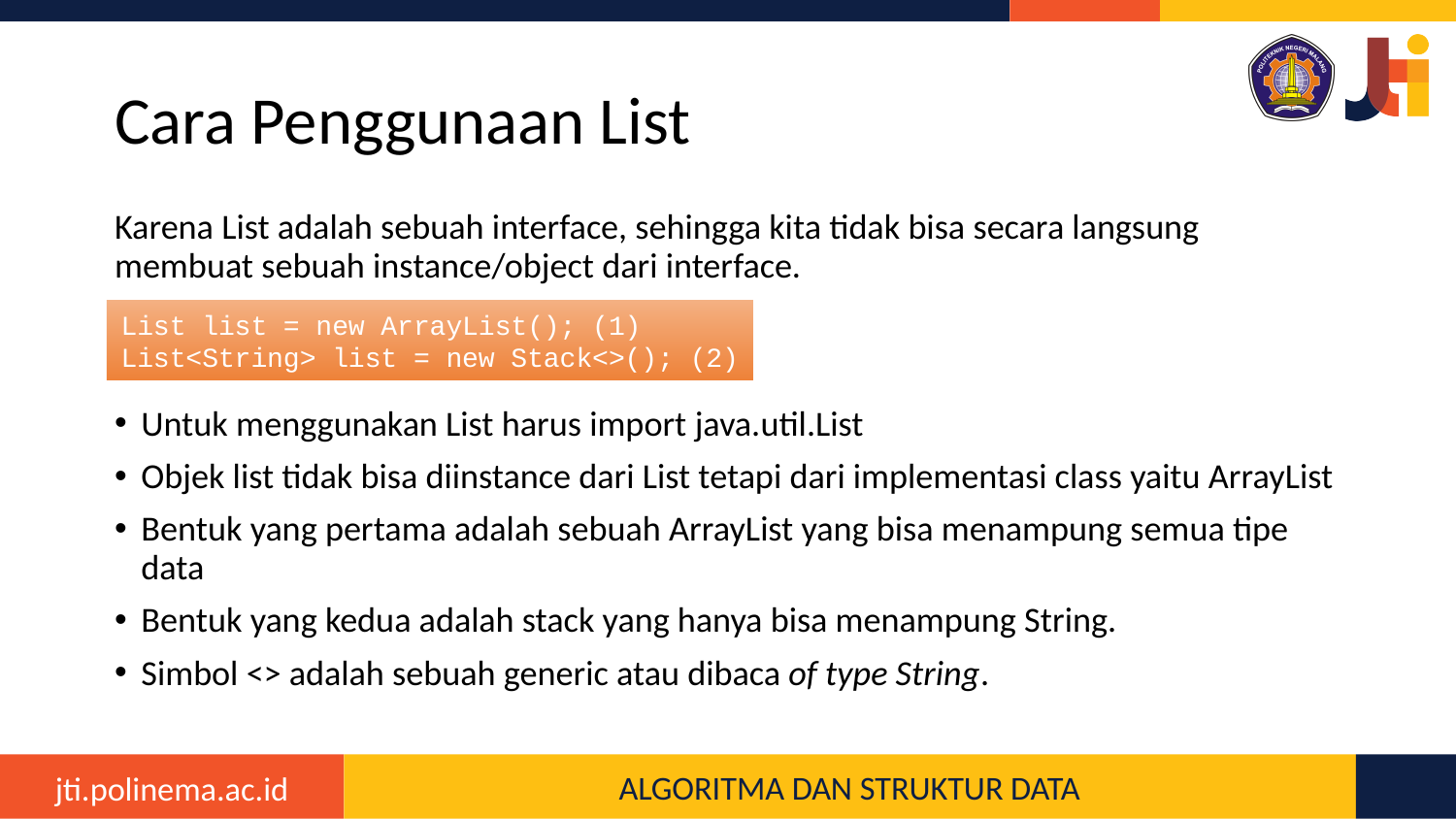

# Cara Penggunaan List
Karena List adalah sebuah interface, sehingga kita tidak bisa secara langsung membuat sebuah instance/object dari interface.

Untuk menggunakan List harus import java.util.List
Objek list tidak bisa diinstance dari List tetapi dari implementasi class yaitu ArrayList
Bentuk yang pertama adalah sebuah ArrayList yang bisa menampung semua tipe data
Bentuk yang kedua adalah stack yang hanya bisa menampung String.
Simbol <> adalah sebuah generic atau dibaca of type String.

List list = new ArrayList(); (1)
List<String> list = new Stack<>(); (2)